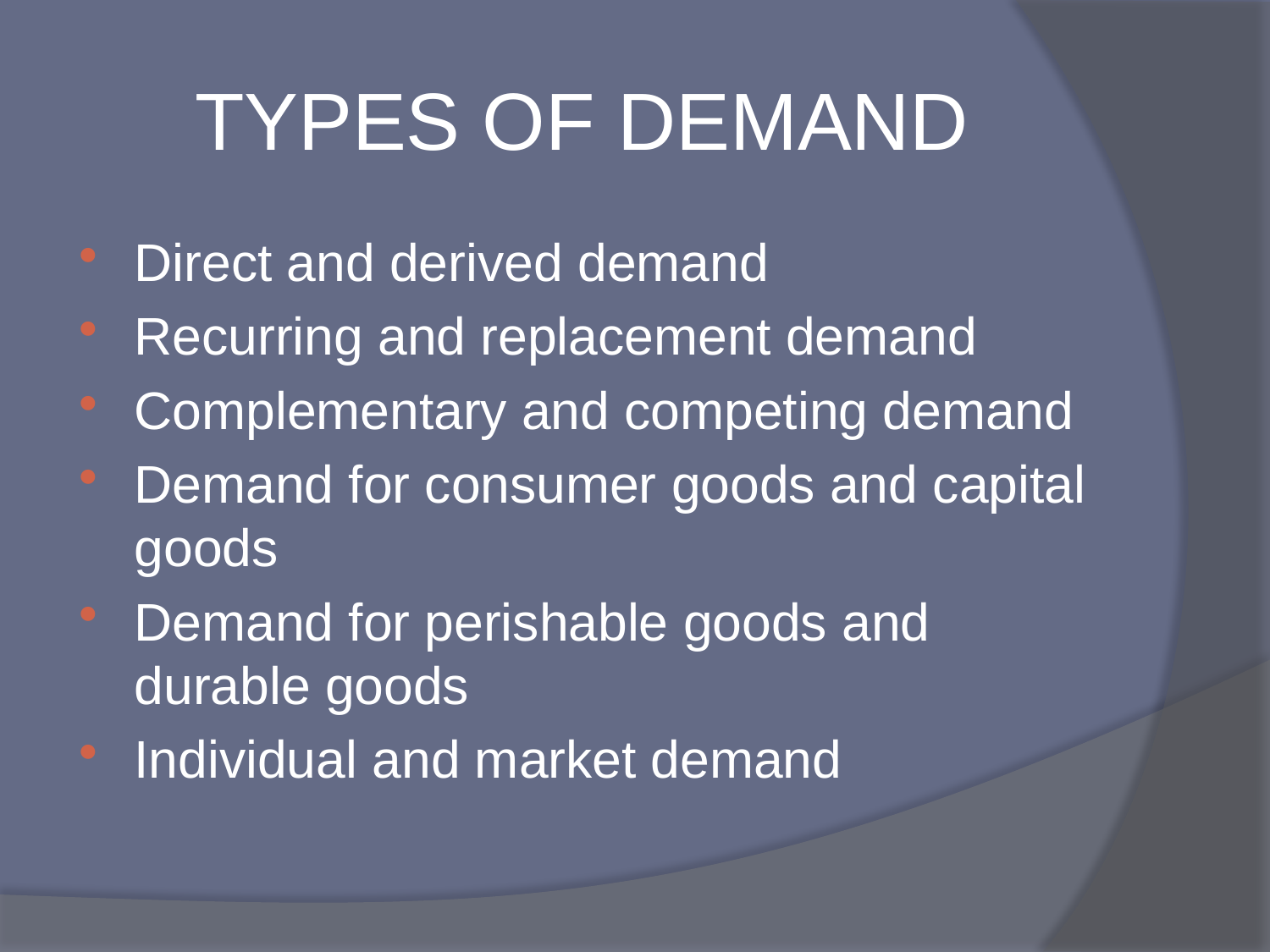

# TYPES OF DEMAND
Direct and derived demand
Recurring and replacement demand
Complementary and competing demand
Demand for consumer goods and capital goods
Demand for perishable goods and durable goods
Individual and market demand